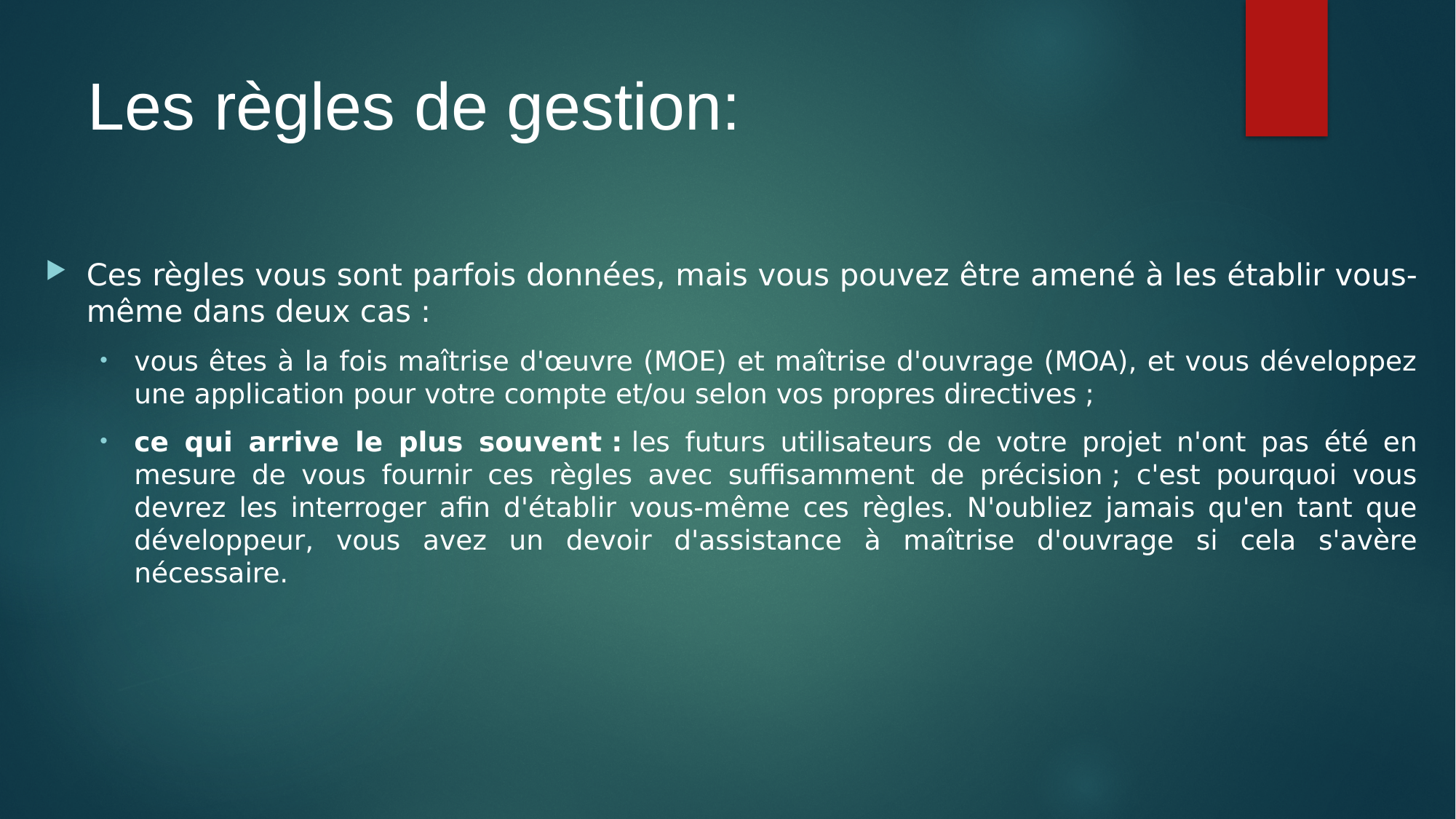

# Les règles de gestion:
Ces règles vous sont parfois données, mais vous pouvez être amené à les établir vous-même dans deux cas :
vous êtes à la fois maîtrise d'œuvre (MOE) et maîtrise d'ouvrage (MOA), et vous développez une application pour votre compte et/ou selon vos propres directives ;
ce qui arrive le plus souvent : les futurs utilisateurs de votre projet n'ont pas été en mesure de vous fournir ces règles avec suffisamment de précision ; c'est pourquoi vous devrez les interroger afin d'établir vous-même ces règles. N'oubliez jamais qu'en tant que développeur, vous avez un devoir d'assistance à maîtrise d'ouvrage si cela s'avère nécessaire.